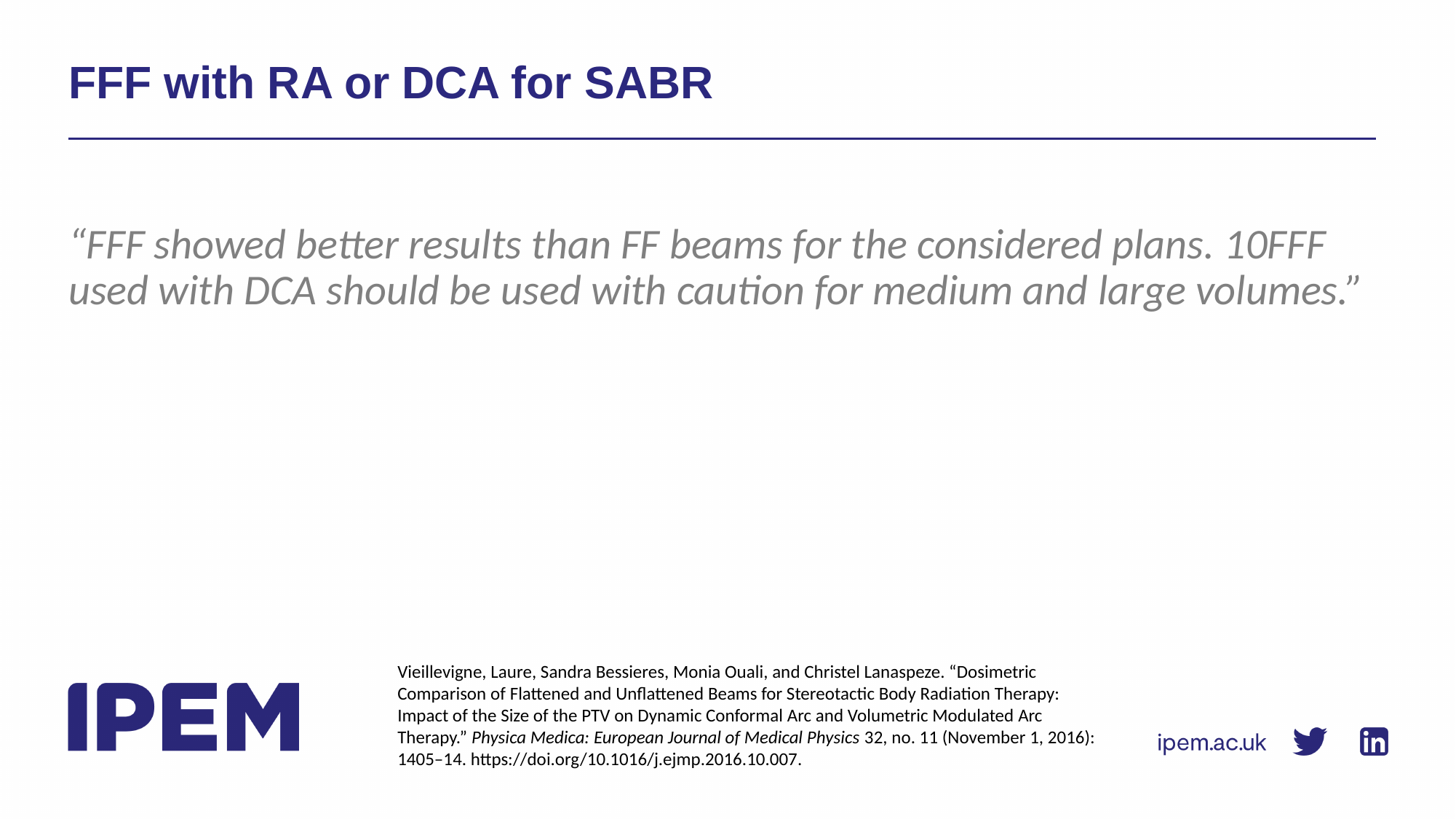

# FFF with RA or DCA for SABR
“FFF showed better results than FF beams for the considered plans. 10FFF used with DCA should be used with caution for medium and large volumes.”
Vieillevigne, Laure, Sandra Bessieres, Monia Ouali, and Christel Lanaspeze. “Dosimetric Comparison of Flattened and Unflattened Beams for Stereotactic Body Radiation Therapy: Impact of the Size of the PTV on Dynamic Conformal Arc and Volumetric Modulated Arc Therapy.” Physica Medica: European Journal of Medical Physics 32, no. 11 (November 1, 2016): 1405–14. https://doi.org/10.1016/j.ejmp.2016.10.007.